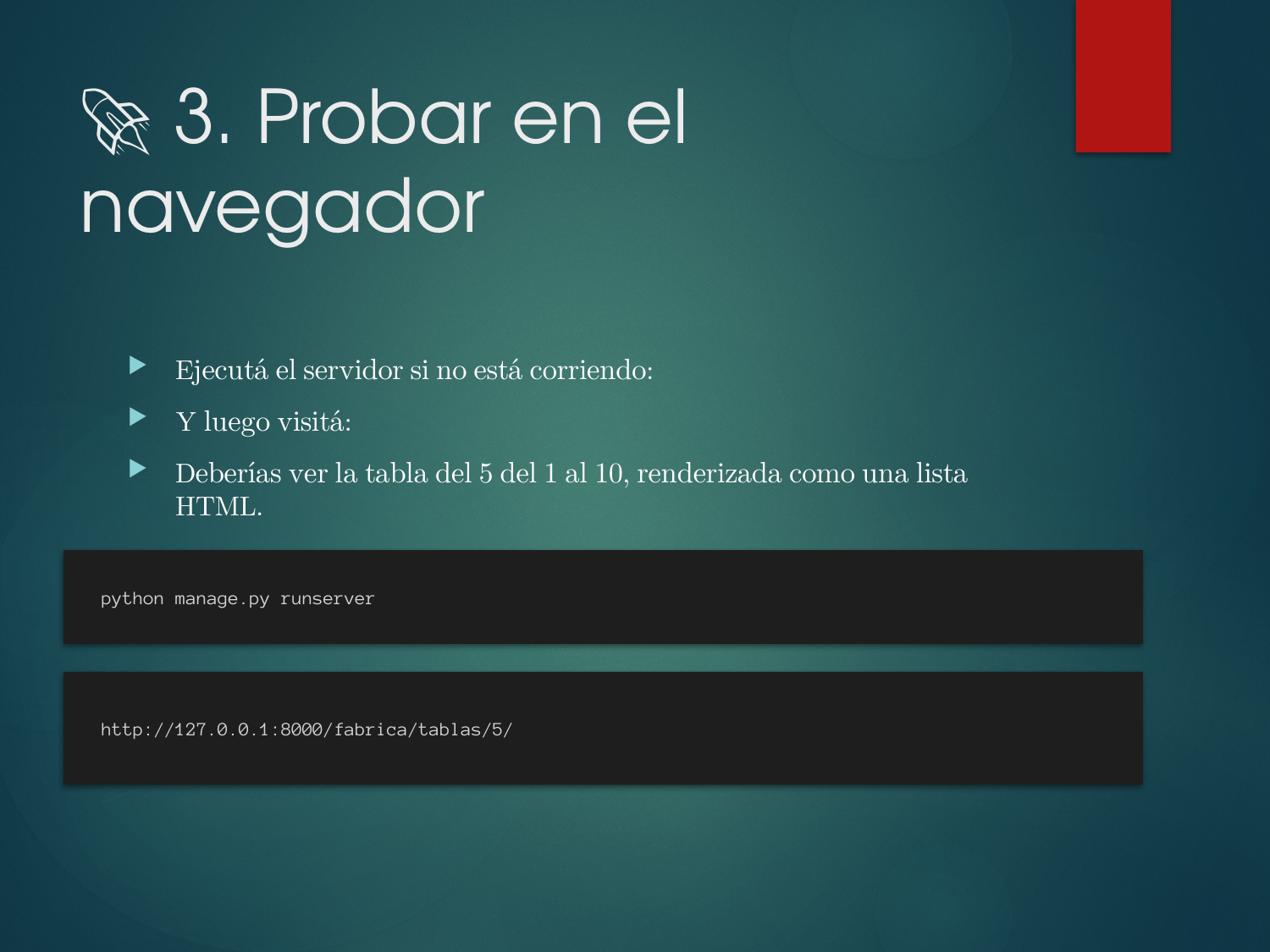

# 🚀 3. Probar en el navegador

Ejecutá el servidor si no está corriendo:
Y luego visitá:
Deberías ver la tabla del 5 del 1 al 10, renderizada como una lista HTML.
python manage.py runserver
http://127.0.0.1:8000/fabrica/tablas/5/